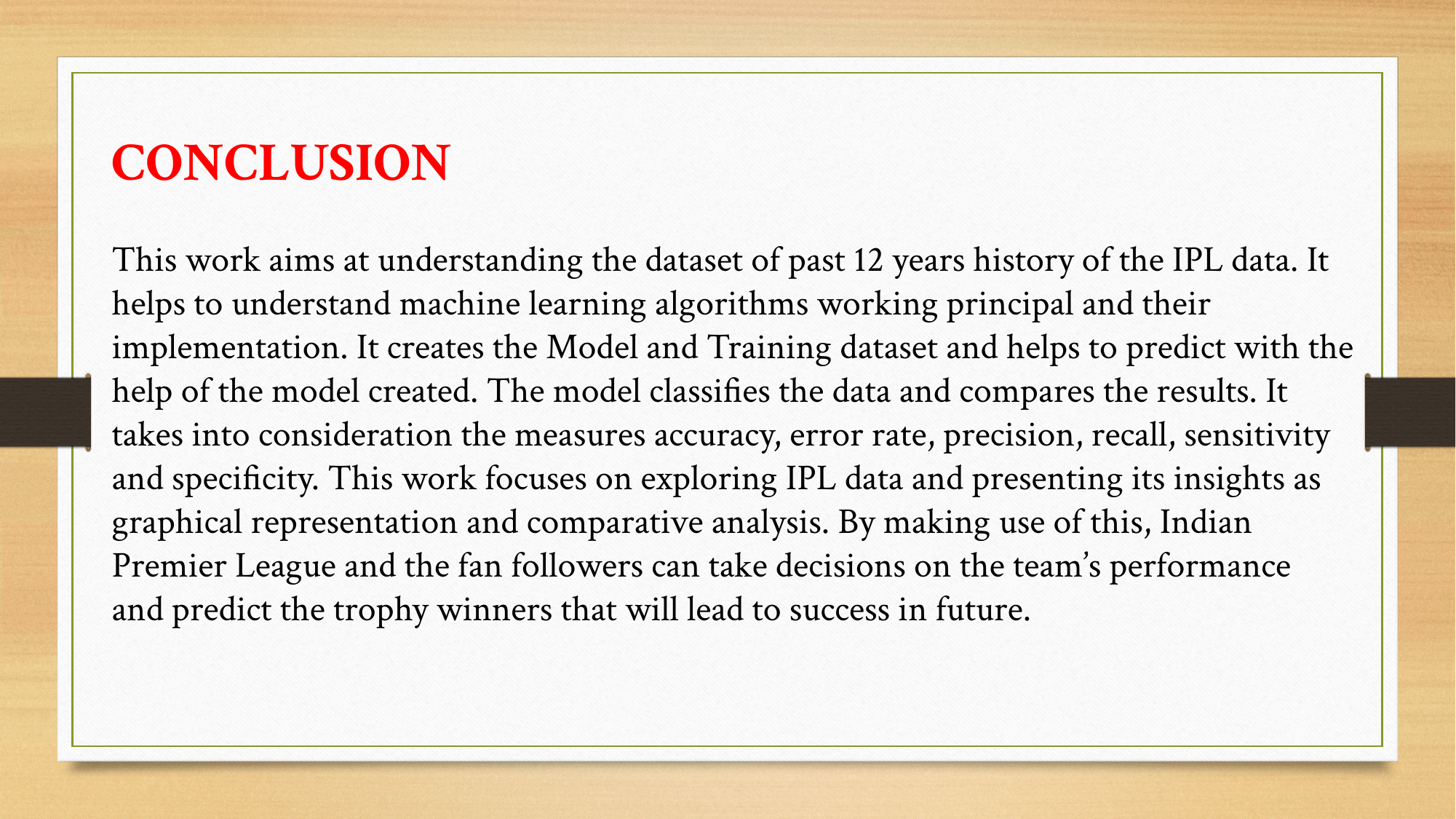

CONCLUSION

This work aims at understanding the dataset of past 12 years history of the IPL data. It helps to understand machine learning algorithms working principal and their implementation. It creates the Model and Training dataset and helps to predict with the help of the model created. The model classifies the data and compares the results. It takes into consideration the measures accuracy, error rate, precision, recall, sensitivity and specificity. This work focuses on exploring IPL data and presenting its insights as graphical representation and comparative analysis. By making use of this, Indian Premier League and the fan followers can take decisions on the team’s performance and predict the trophy winners that will lead to success in future.